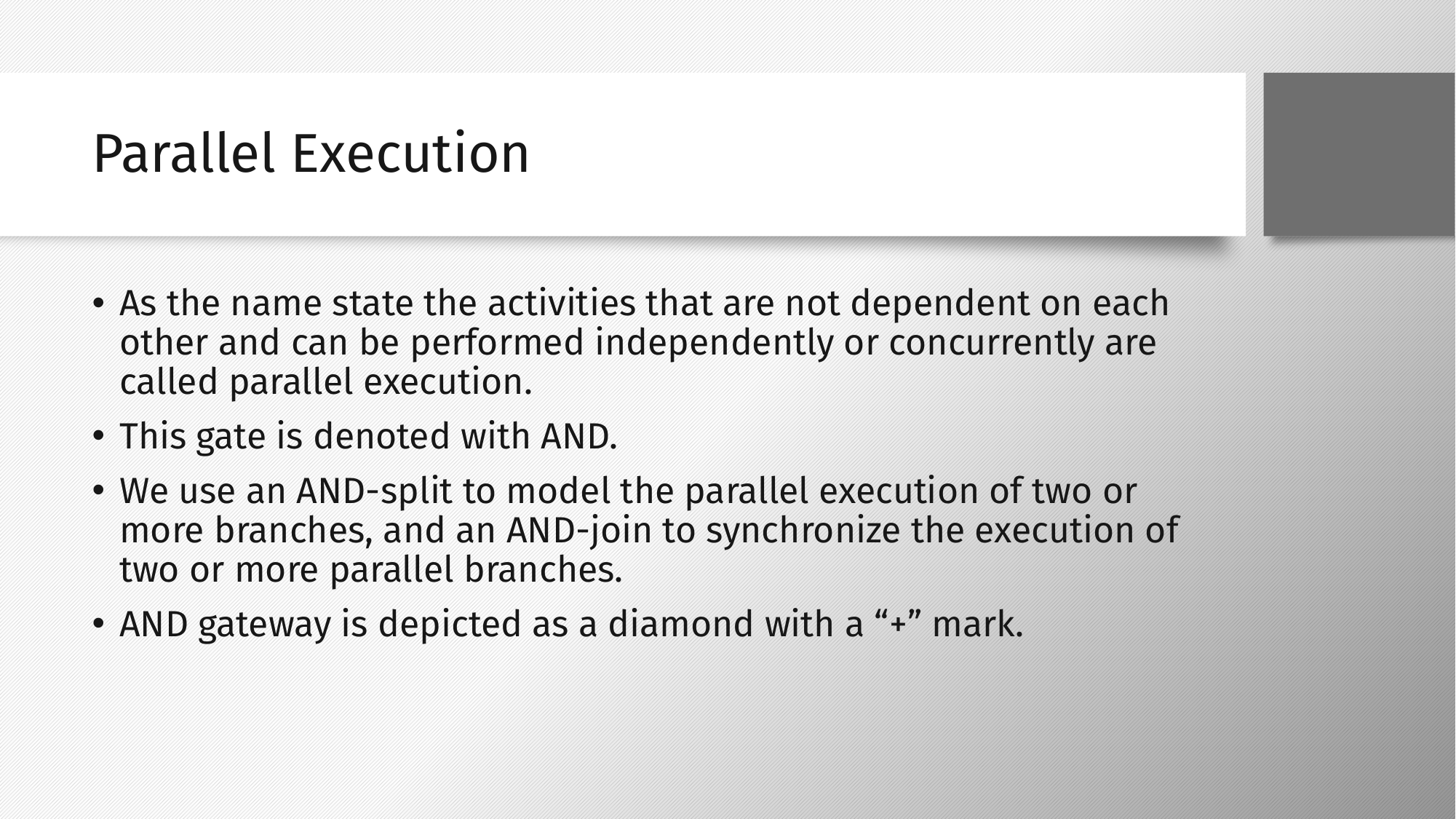

# Parallel Execution
As the name state the activities that are not dependent on each other and can be performed independently or concurrently are called parallel execution.
This gate is denoted with AND.
We use an AND-split to model the parallel execution of two or more branches, and an AND-join to synchronize the execution of two or more parallel branches.
AND gateway is depicted as a diamond with a “+” mark.